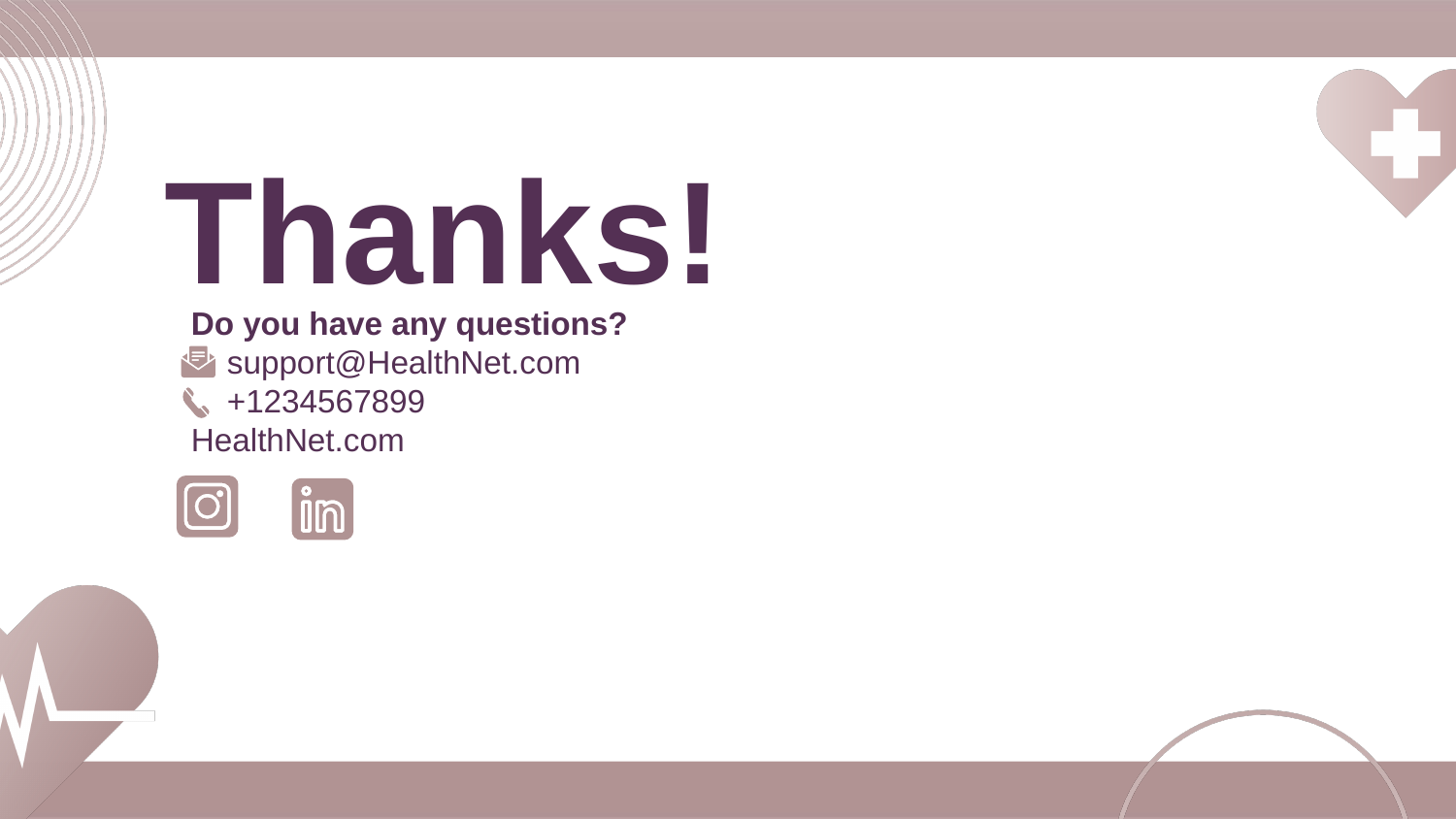

Thanks!
Do you have any questions?
    support@HealthNet.com
    +1234567899
HealthNet.com